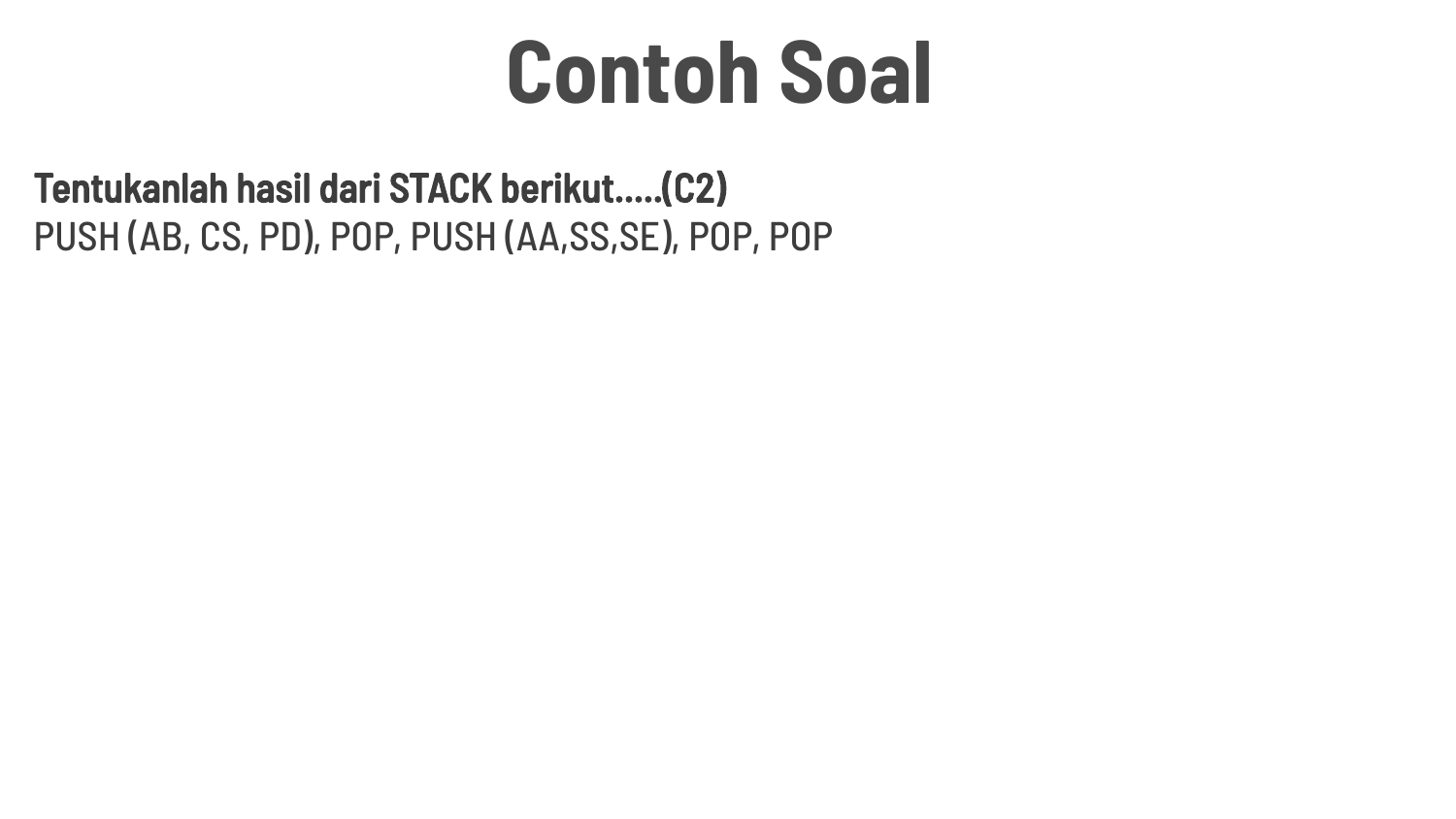

Contoh Soal
# Tentukanlah hasil dari STACK berikut.....(C2) PUSH (AB, CS, PD), POP, PUSH (AA,SS,SE), POP, POP